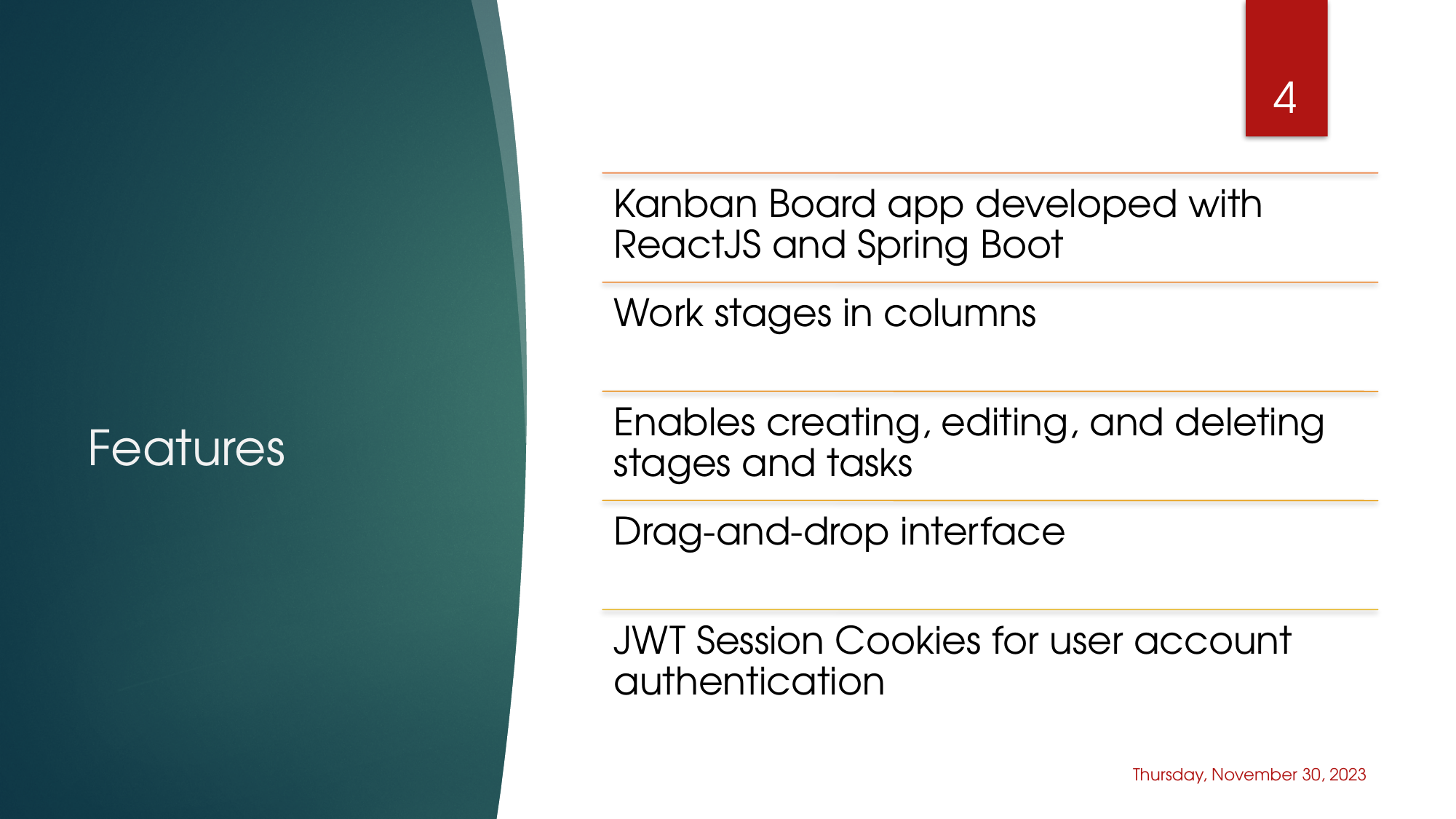

4
# Features
Kanban Board app developed with ReactJS and Spring Boot
Work stages in columns
Enables creating, editing, and deleting stages and tasks
Drag-and-drop interface
JWT Session Cookies for user account authentication
Thursday, November 30, 2023